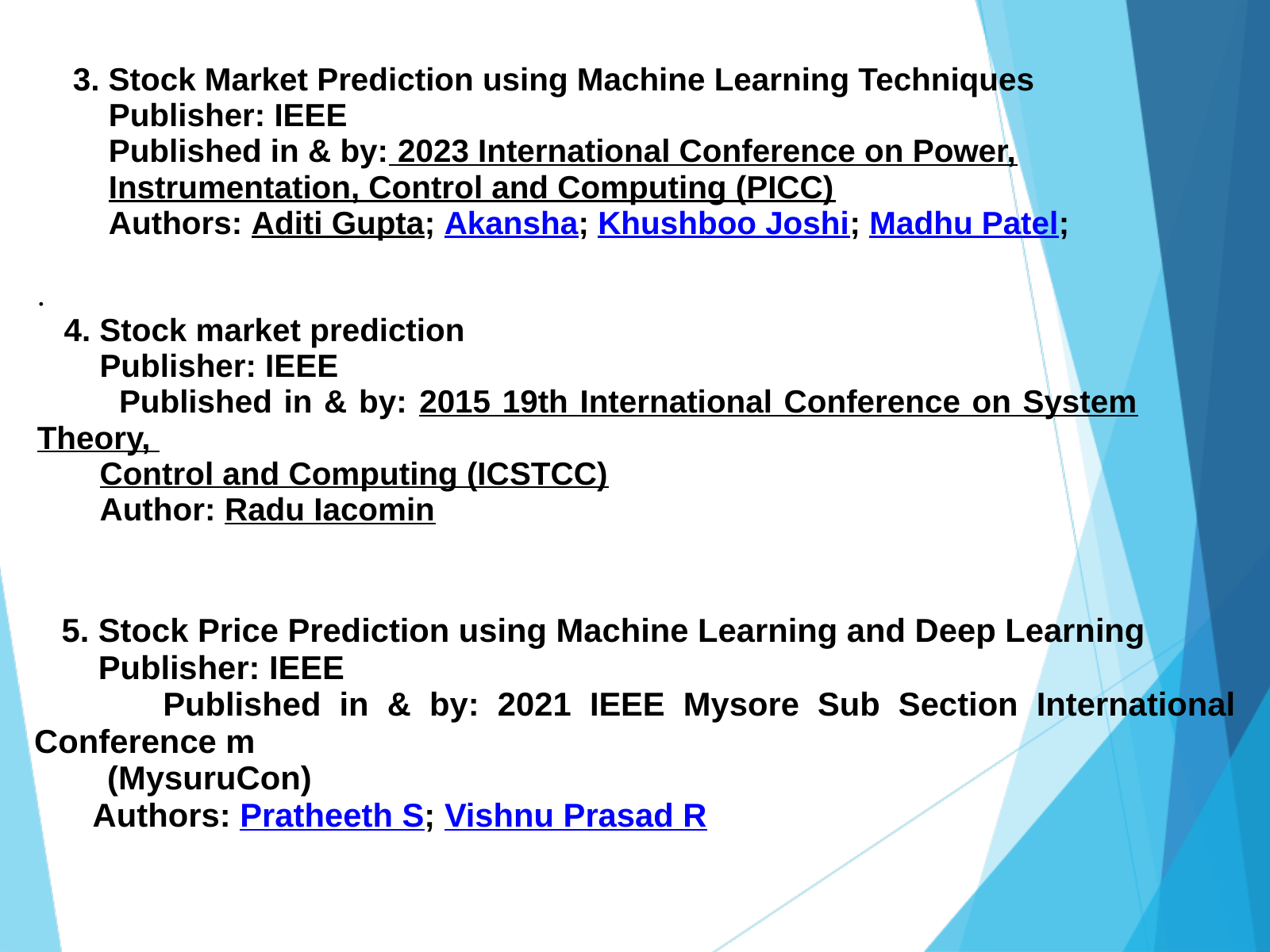

3. Stock Market Prediction using Machine Learning Techniques
        Publisher: IEEE
        Published in & by: 2023 International Conference on Power,
        Instrumentation, Control and Computing (PICC)
        Authors: Aditi Gupta; Akansha; Khushboo Joshi; Madhu Patel;

.
   4. Stock market prediction
       Publisher: IEEE
       Published in & by: 2015 19th International Conference on System Theory,
       Control and Computing (ICSTCC)
       Author: Radu Iacomin

   5. Stock Price Prediction using Machine Learning and Deep Learning
       Publisher: IEEE
       Published in & by: 2021 IEEE Mysore Sub Section International Conference m
        (MysuruCon)
       Authors: Pratheeth S; Vishnu Prasad R